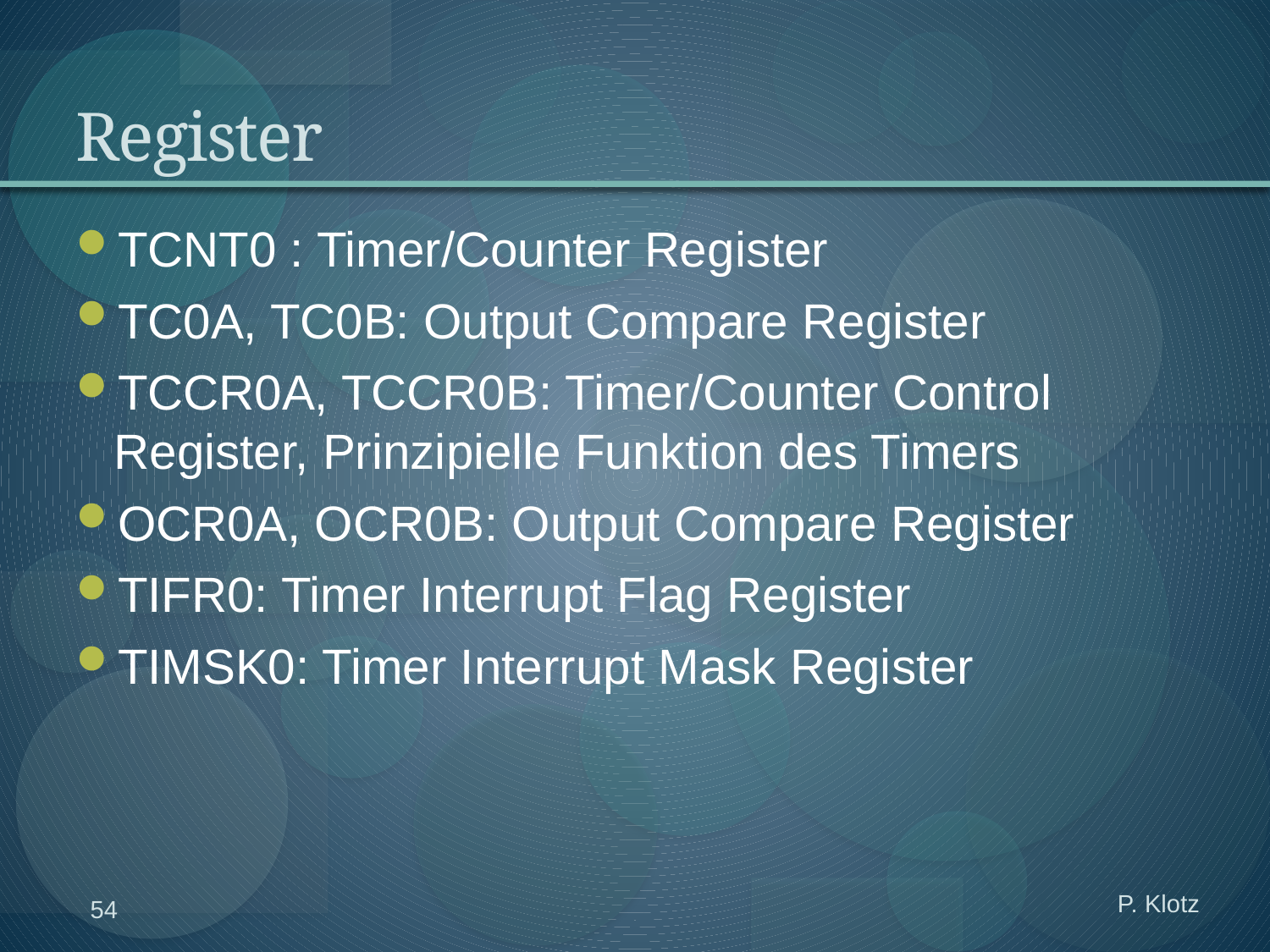

# Register
TCNT0 : Timer/Counter Register
TC0A, TC0B: Output Compare Register
TCCR0A, TCCR0B: Timer/Counter Control Register, Prinzipielle Funktion des Timers
OCR0A, OCR0B: Output Compare Register
TIFR0: Timer Interrupt Flag Register
TIMSK0: Timer Interrupt Mask Register
P. Klotz
54